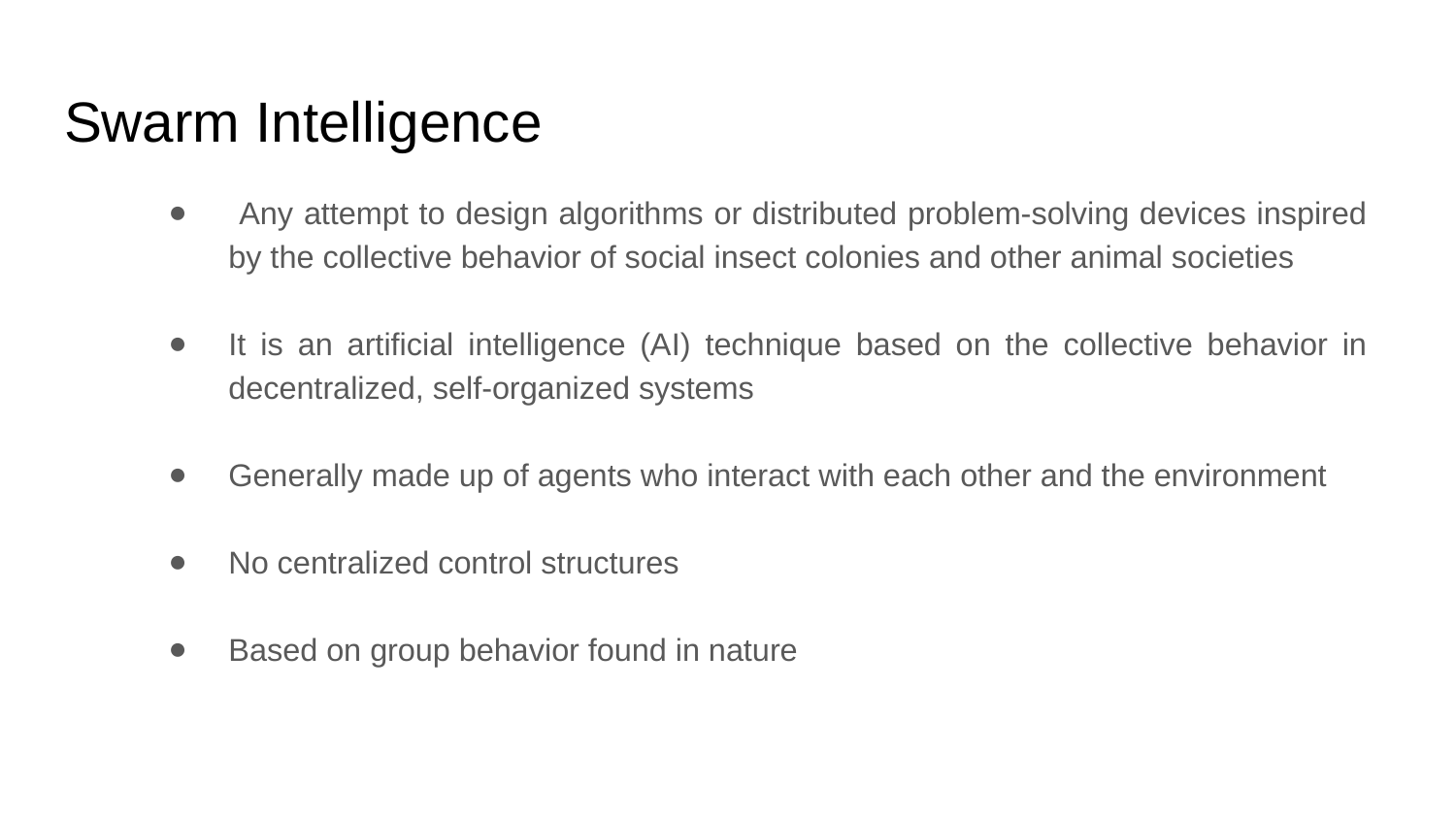

# Swarm Intelligence
 Any attempt to design algorithms or distributed problem-solving devices inspired by the collective behavior of social insect colonies and other animal societies

It is an artificial intelligence (AI) technique based on the collective behavior in decentralized, self-organized systems

Generally made up of agents who interact with each other and the environment

No centralized control structures

Based on group behavior found in nature